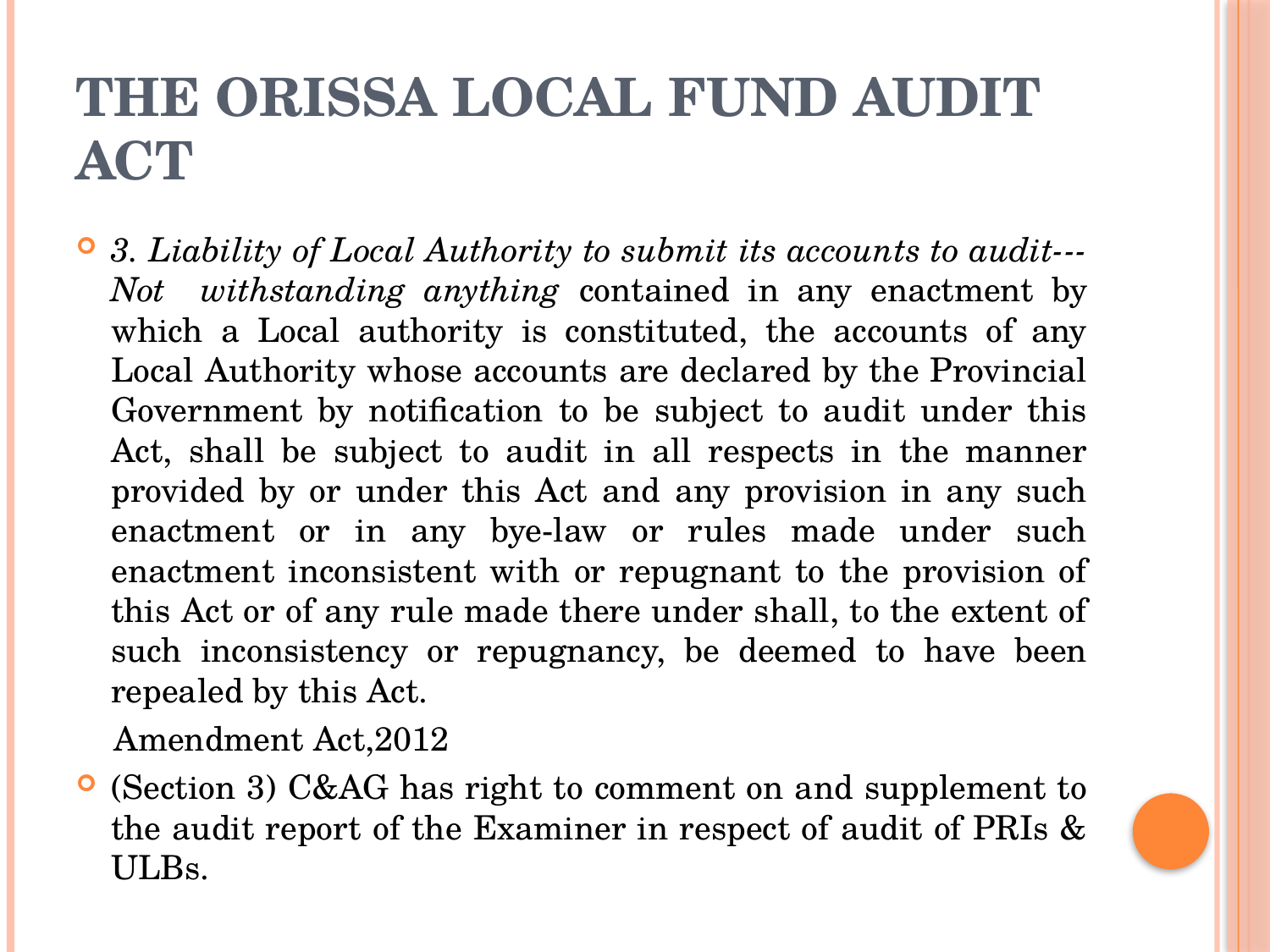

# THE ORISSA LOCAL FUND AUDIT ACT
3. Liability of Local Authority to submit its accounts to audit---Not  withstanding anything contained in any enactment by which a Local authority is constituted, the accounts of any Local Authority whose accounts are declared by the Provincial Government by notification to be subject to audit under this Act, shall be subject to audit in all respects in the manner provided by or under this Act and any provision in any such enactment or in any bye-law or rules made under such enactment inconsistent with or repugnant to the provision of this Act or of any rule made there under shall, to the extent of such inconsistency or repugnancy, be deemed to have been repealed by this Act.
    Amendment Act,2012
(Section 3) C&AG has right to comment on and supplement to the audit report of the Examiner in respect of audit of PRIs & ULBs.